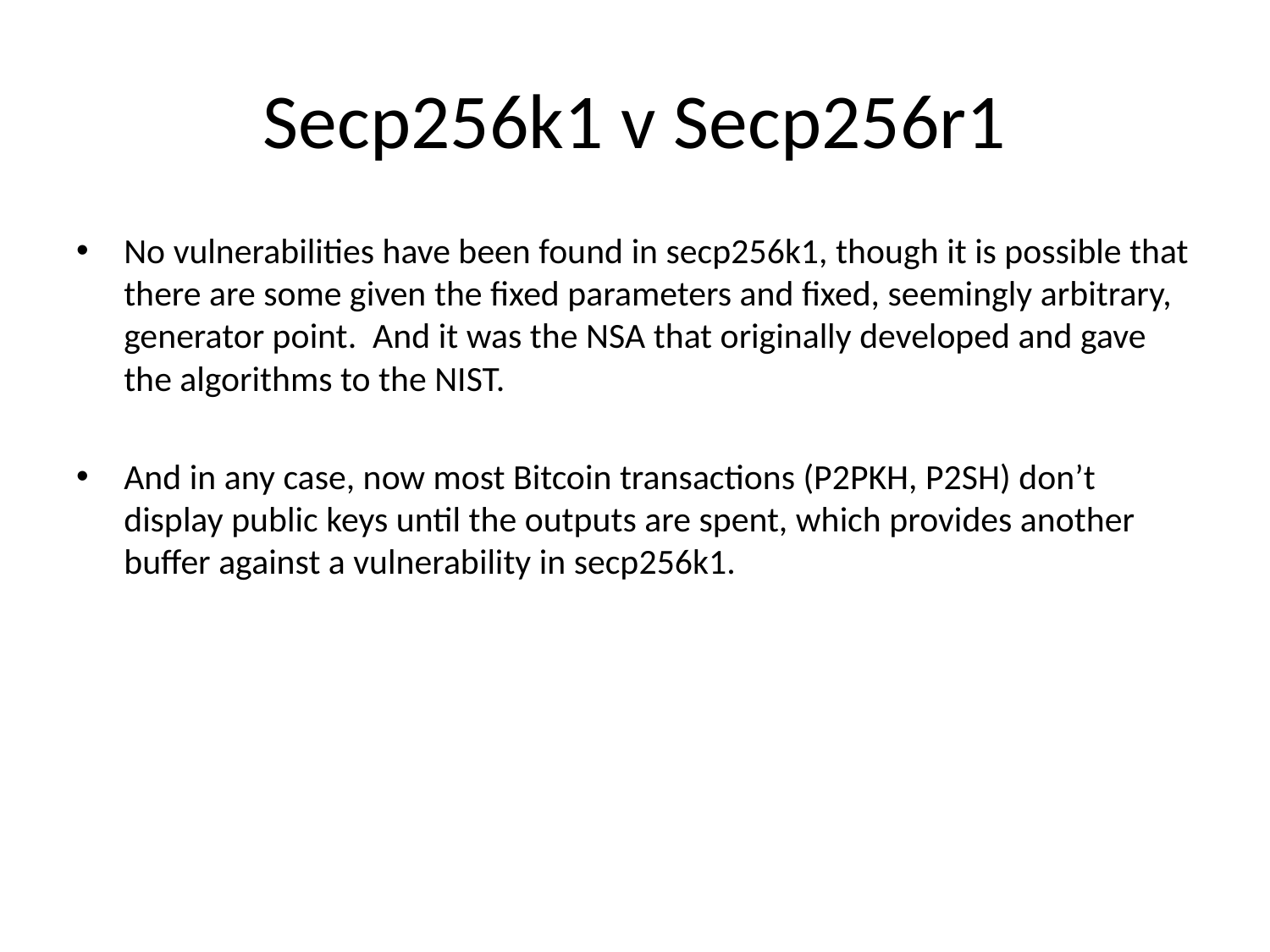

# Secp256k1 v Secp256r1
No vulnerabilities have been found in secp256k1, though it is possible that there are some given the fixed parameters and fixed, seemingly arbitrary, generator point.  And it was the NSA that originally developed and gave the algorithms to the NIST.

And in any case, now most Bitcoin transactions (P2PKH, P2SH) don’t display public keys until the outputs are spent, which provides another buffer against a vulnerability in secp256k1.